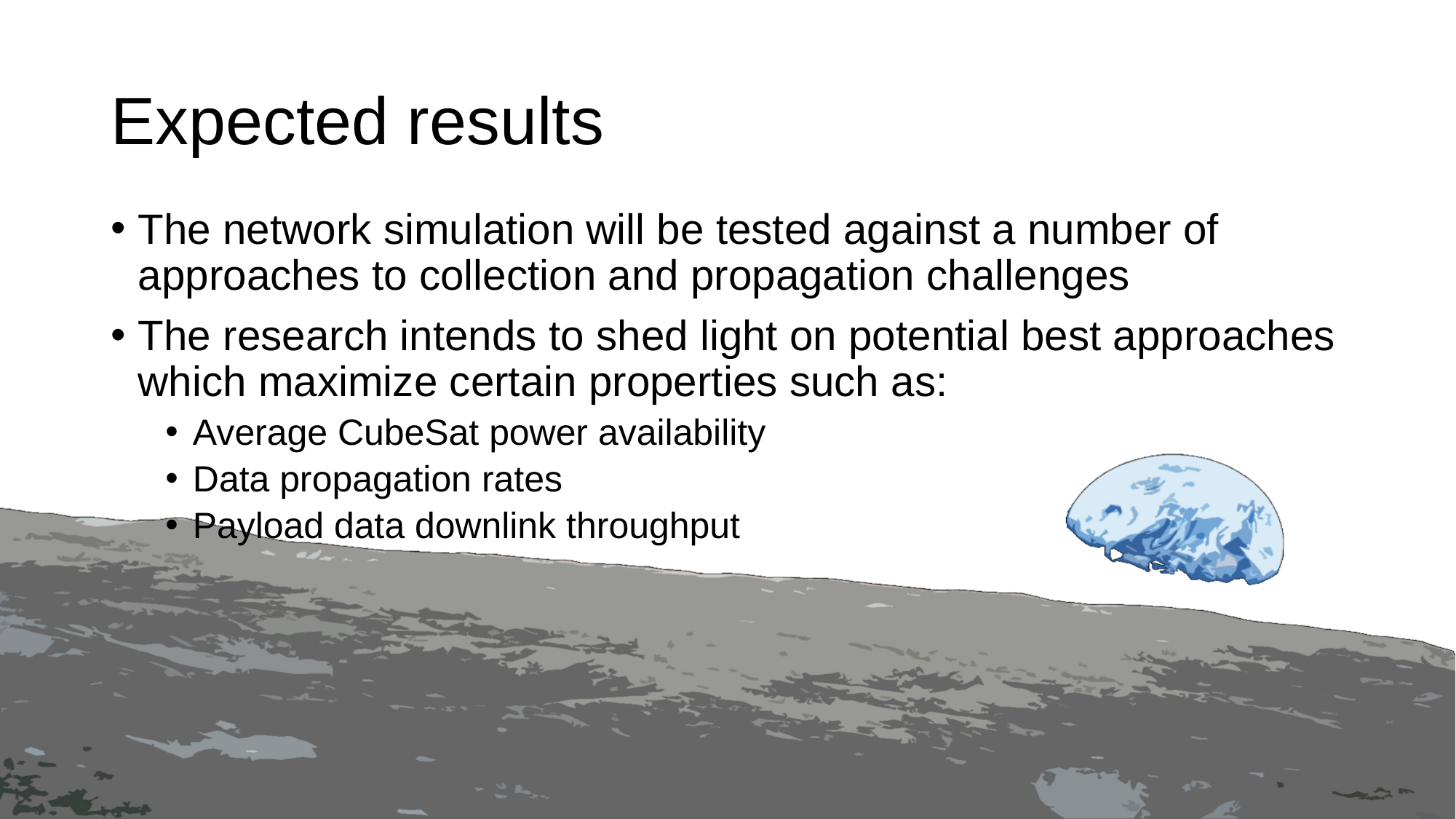

# Expected results
The network simulation will be tested against a number of approaches to collection and propagation challenges
The research intends to shed light on potential best approaches which maximize certain properties such as:
Average CubeSat power availability
Data propagation rates
Payload data downlink throughput